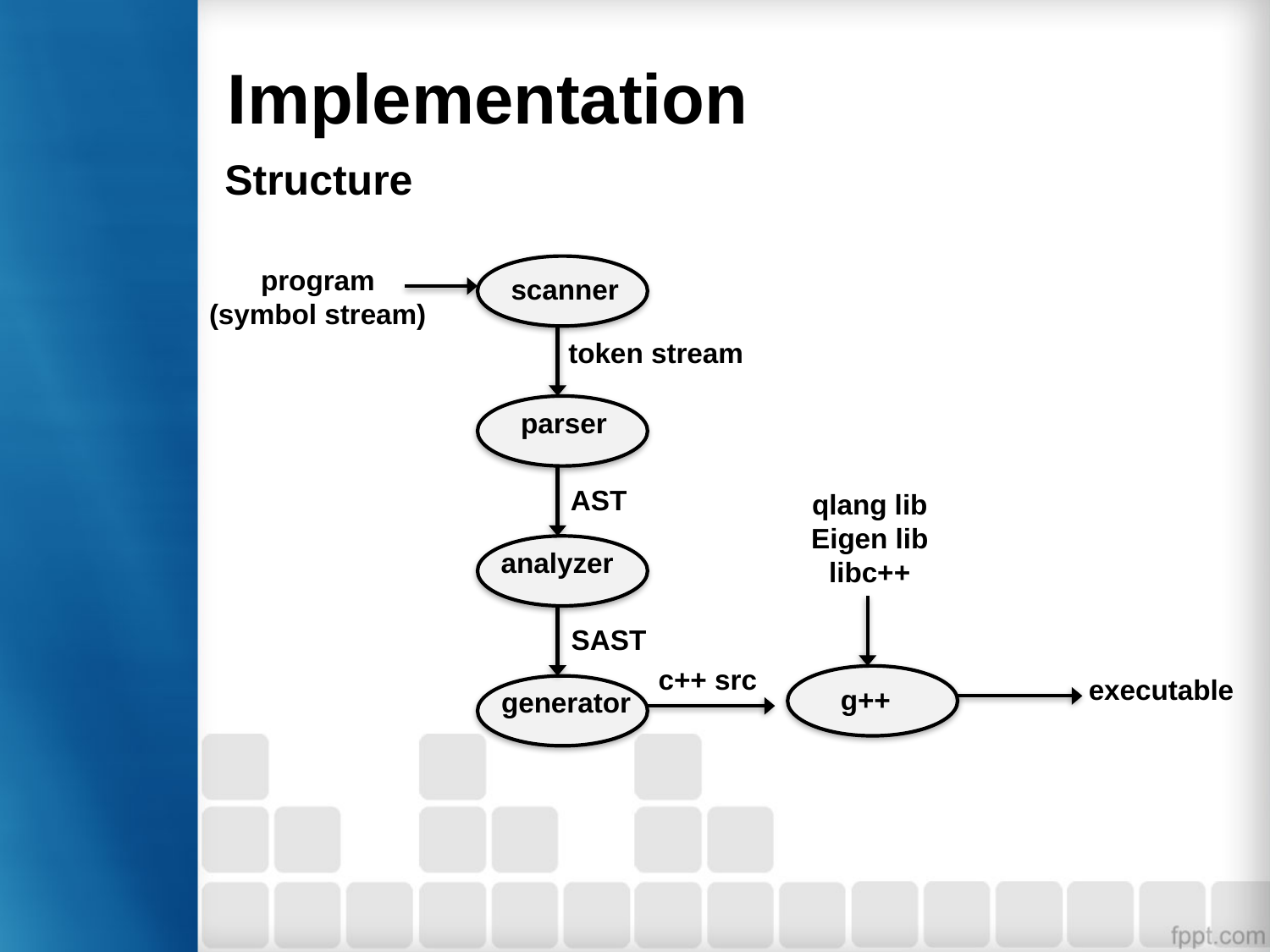

# Implementation
Structure
program
(symbol stream)

scanner
token stream

parser
AST
qlang lib
Eigen lib
libc++

analyzer
SAST
c++ src

executable

g++
generator